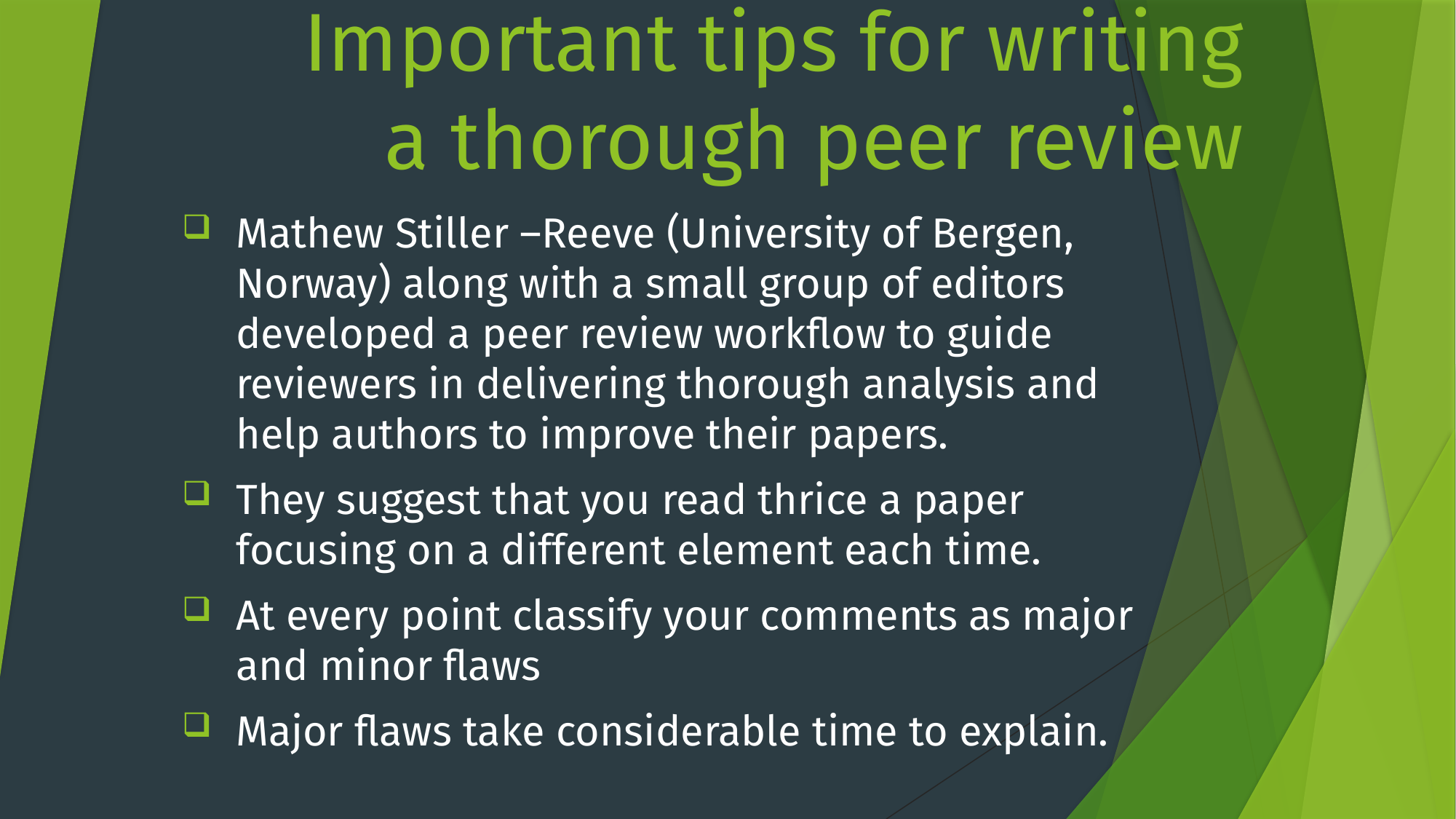

# Important tips for writing a thorough peer review
Mathew Stiller –Reeve (University of Bergen, Norway) along with a small group of editors developed a peer review workflow to guide reviewers in delivering thorough analysis and help authors to improve their papers.
They suggest that you read thrice a paper focusing on a different element each time.
At every point classify your comments as major and minor flaws
Major flaws take considerable time to explain.